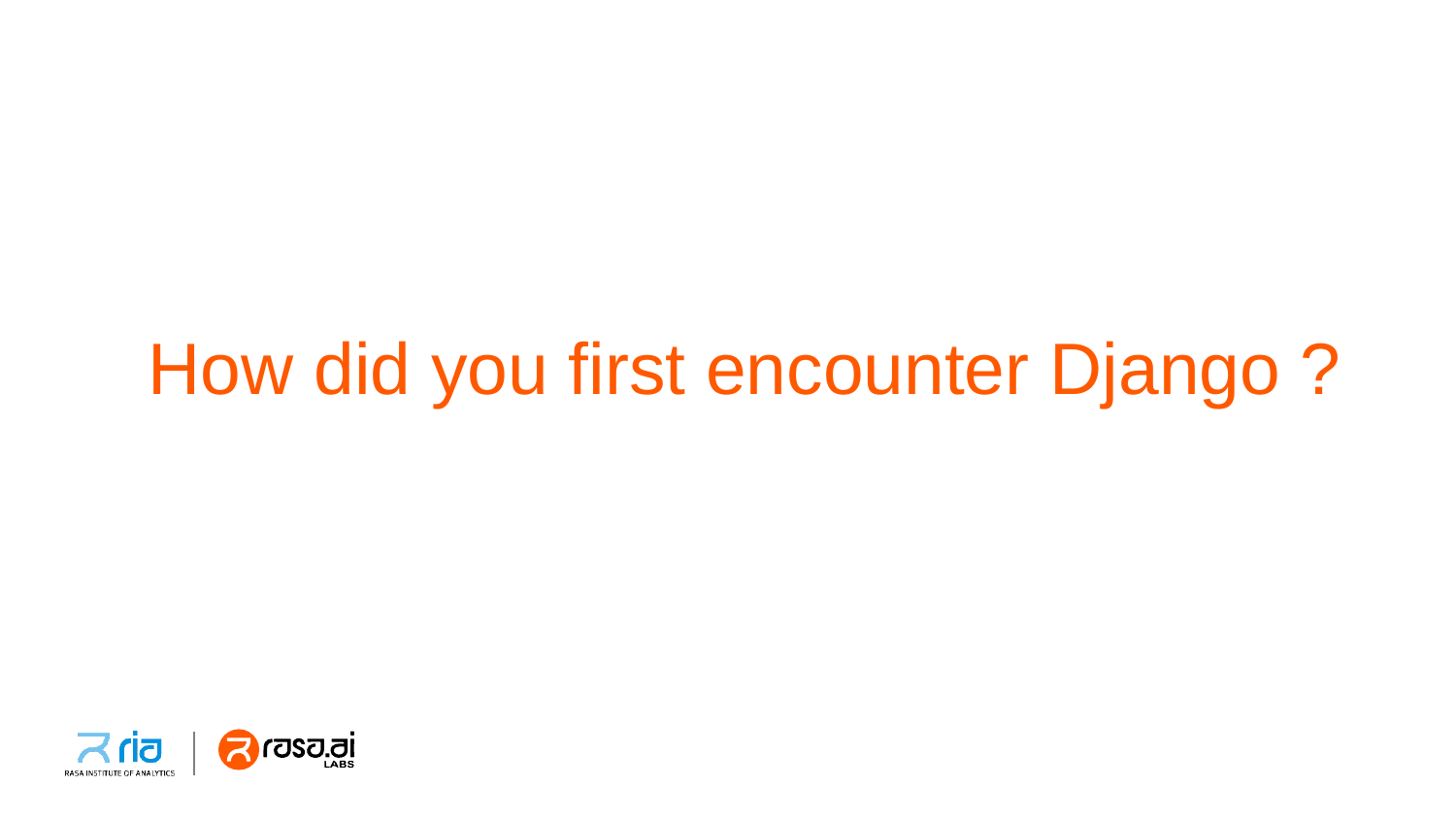

# How did you first encounter Django ?